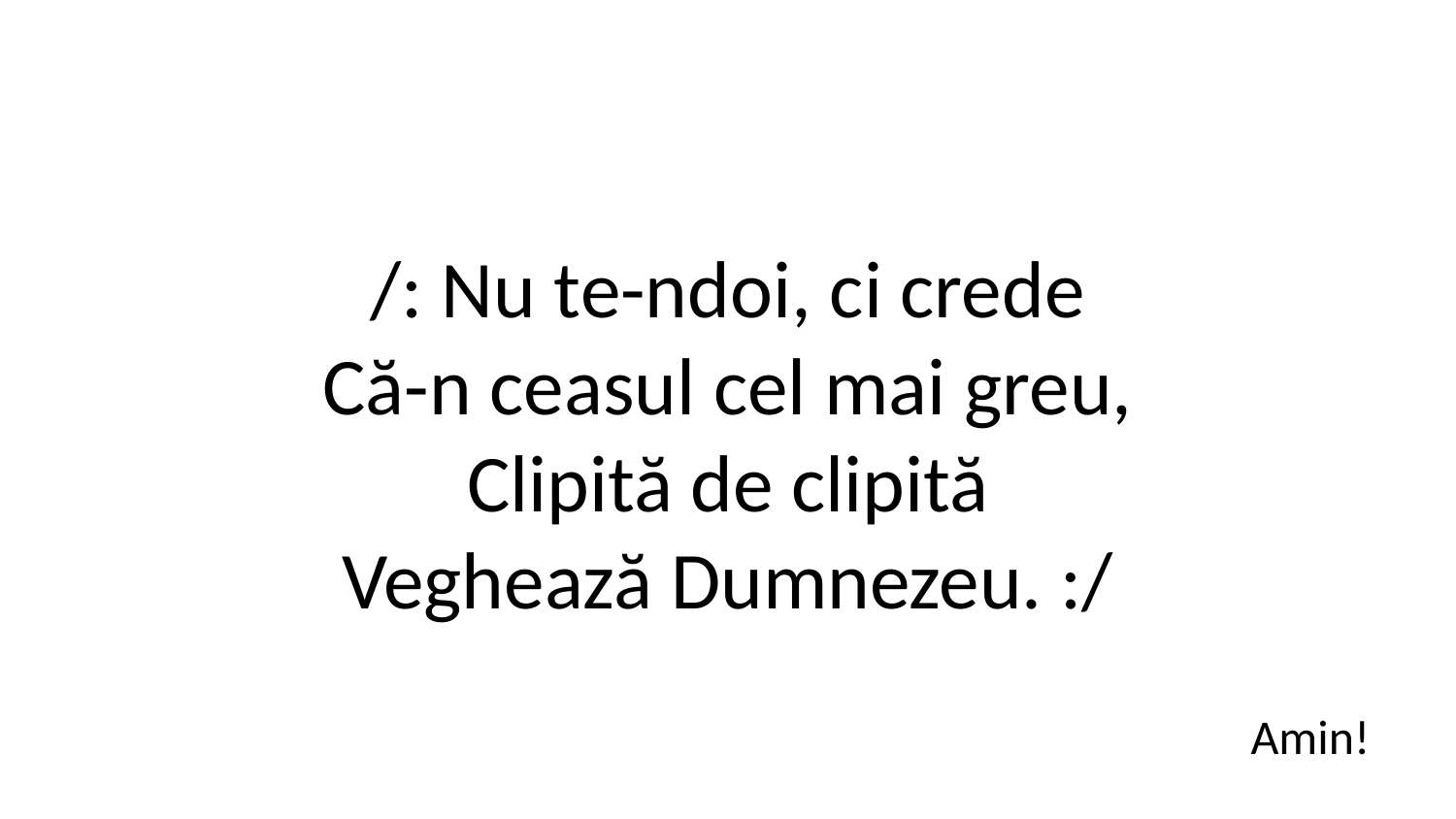

/: Nu te-ndoi, ci crede
Că-n ceasul cel mai greu,
Clipită de clipită
Veghează Dumnezeu. :/

Amin!